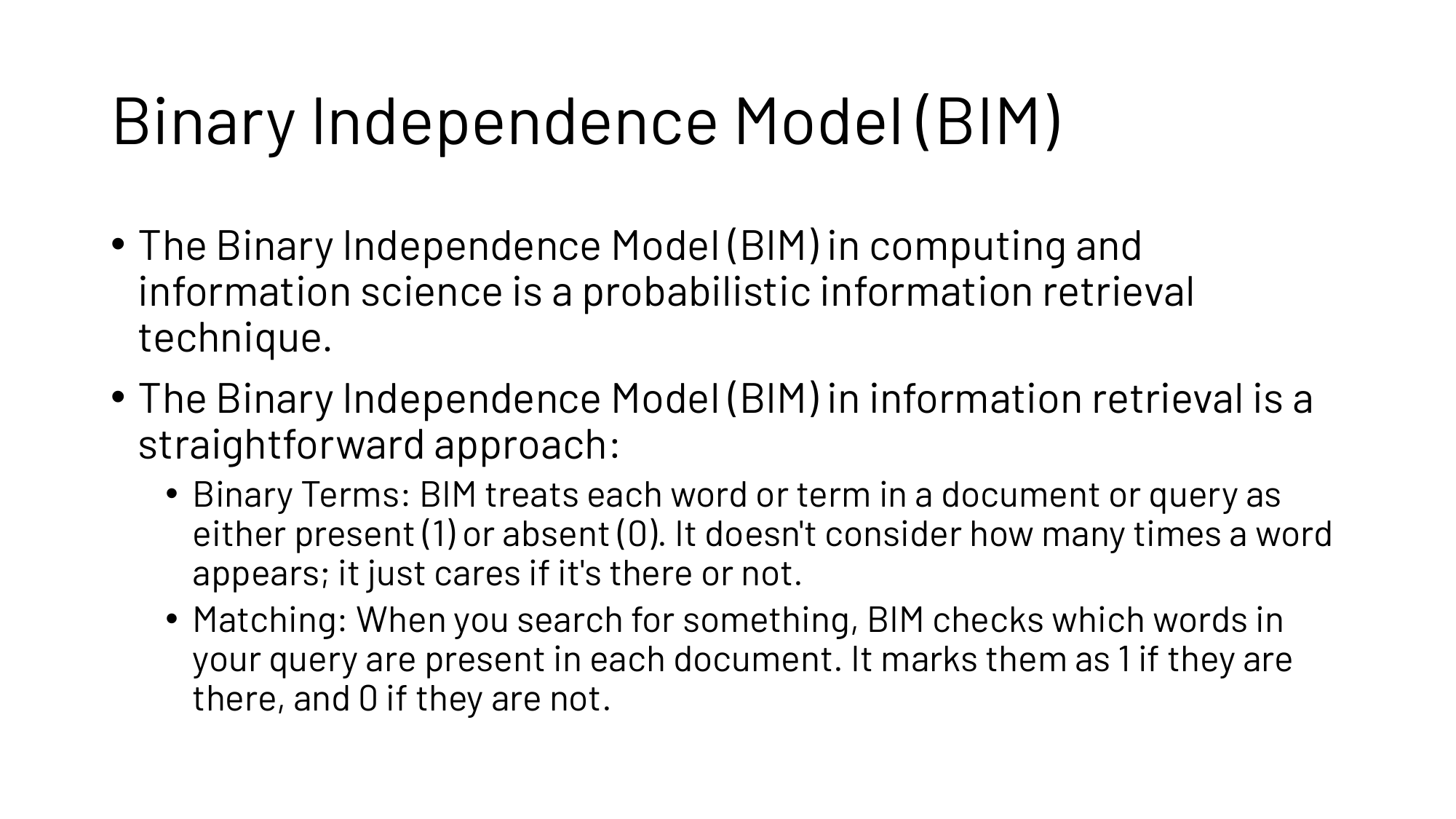

# Binary Independence Model (BIM)
The Binary Independence Model (BIM) in computing and information science is a probabilistic information retrieval technique.
The Binary Independence Model (BIM) in information retrieval is a straightforward approach:
Binary Terms: BIM treats each word or term in a document or query as either present (1) or absent (0). It doesn't consider how many times a word appears; it just cares if it's there or not.
Matching: When you search for something, BIM checks which words in your query are present in each document. It marks them as 1 if they are there, and 0 if they are not.